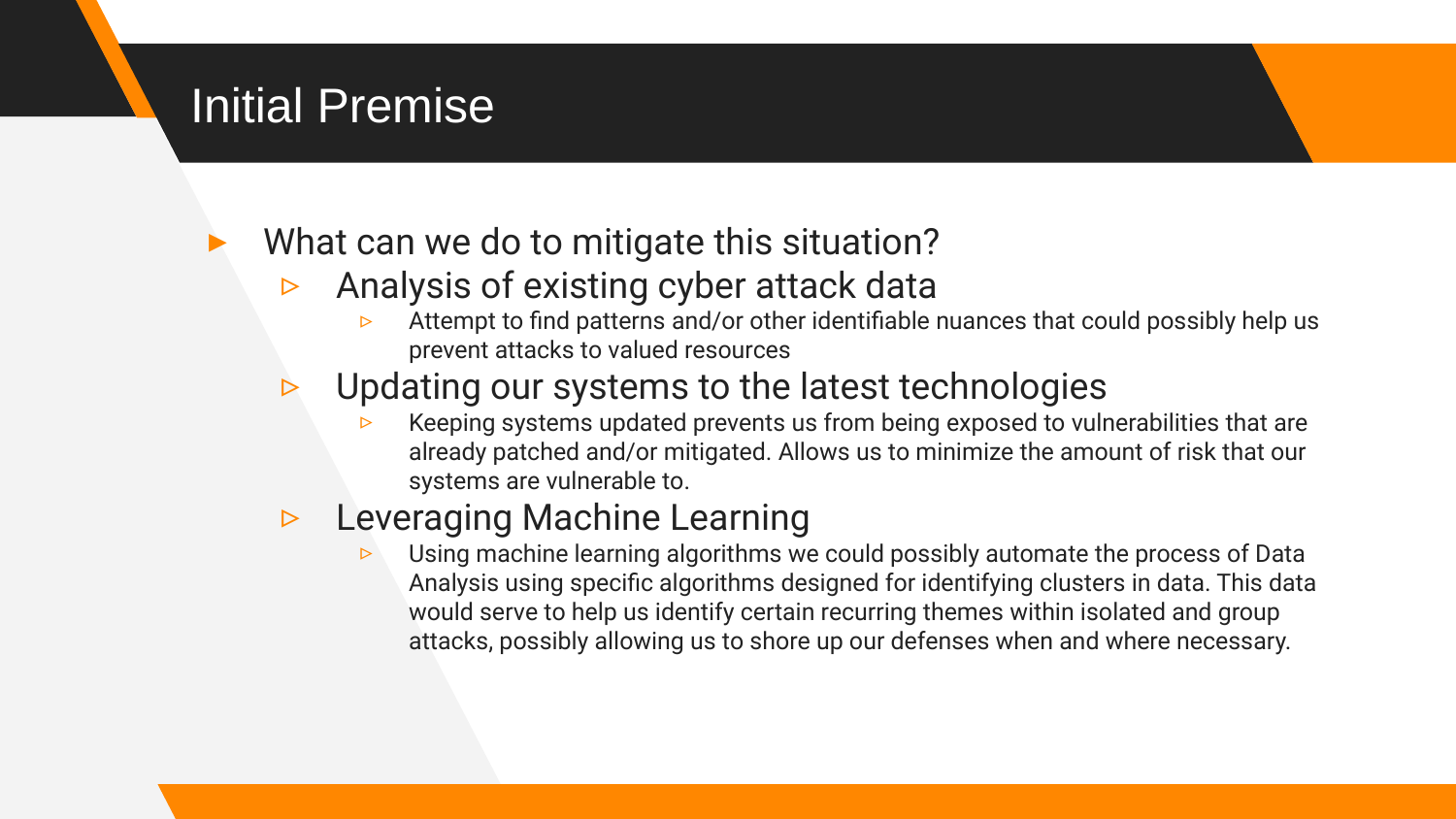

# Initial Premise
What can we do to mitigate this situation?
Analysis of existing cyber attack data
Attempt to find patterns and/or other identifiable nuances that could possibly help us prevent attacks to valued resources
Updating our systems to the latest technologies
Keeping systems updated prevents us from being exposed to vulnerabilities that are already patched and/or mitigated. Allows us to minimize the amount of risk that our systems are vulnerable to.
Leveraging Machine Learning
Using machine learning algorithms we could possibly automate the process of Data Analysis using specific algorithms designed for identifying clusters in data. This data would serve to help us identify certain recurring themes within isolated and group attacks, possibly allowing us to shore up our defenses when and where necessary.